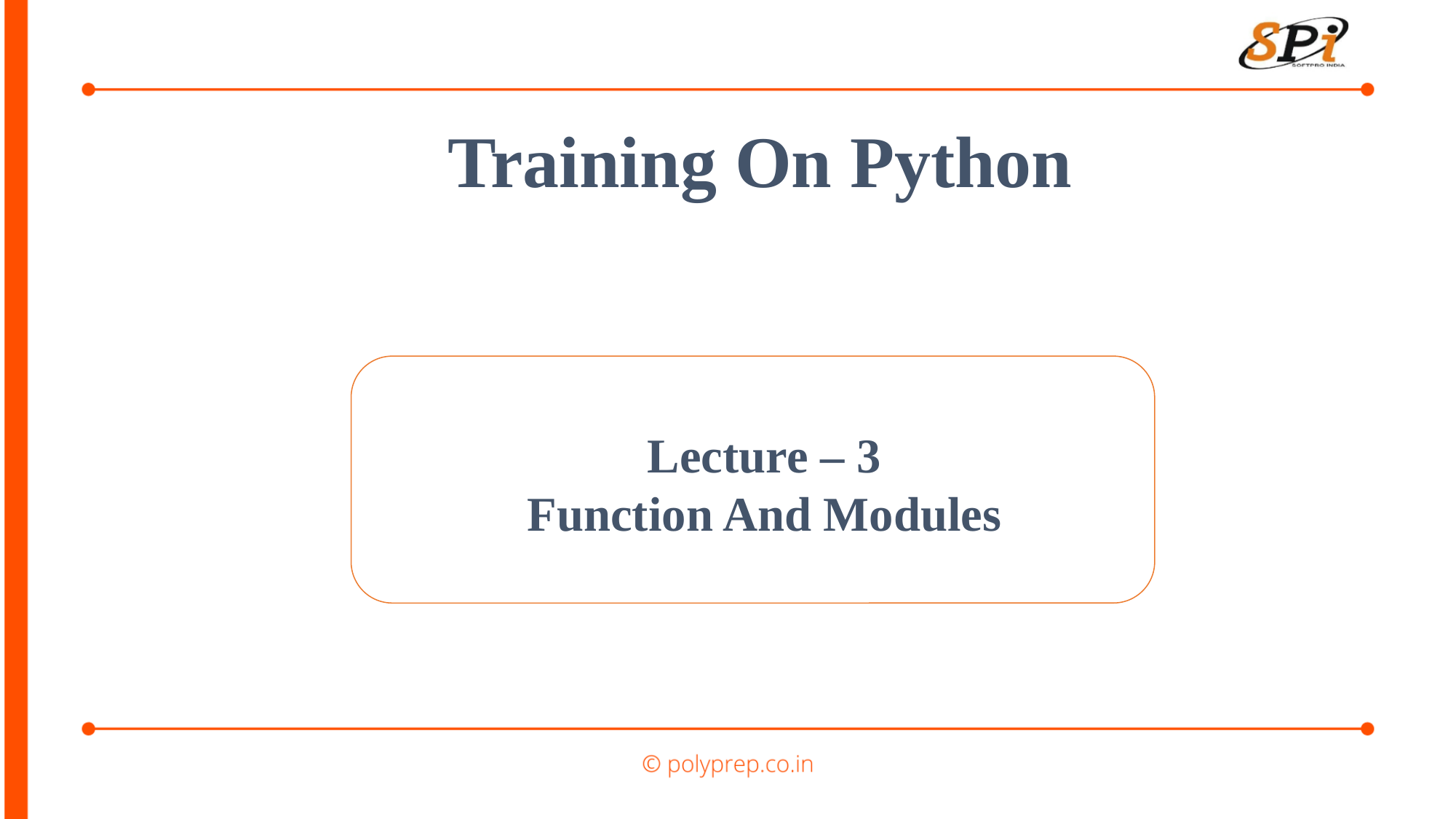

Training On Python

Lecture – 3
Function And Modules